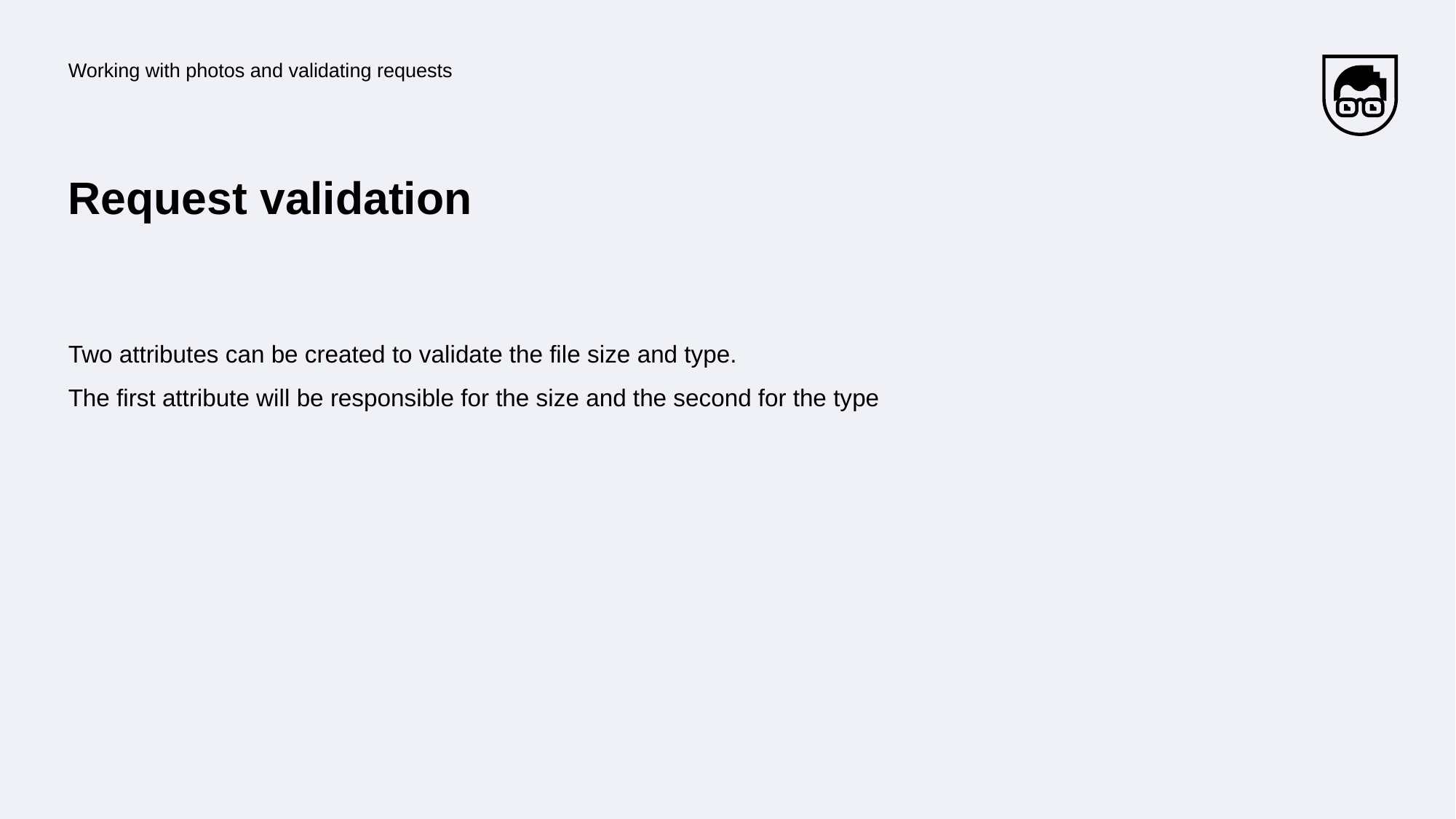

Working with photos and validating requests
# Request validation
Two attributes can be created to validate the file size and type.
The first attribute will be responsible for the size and the second for the type